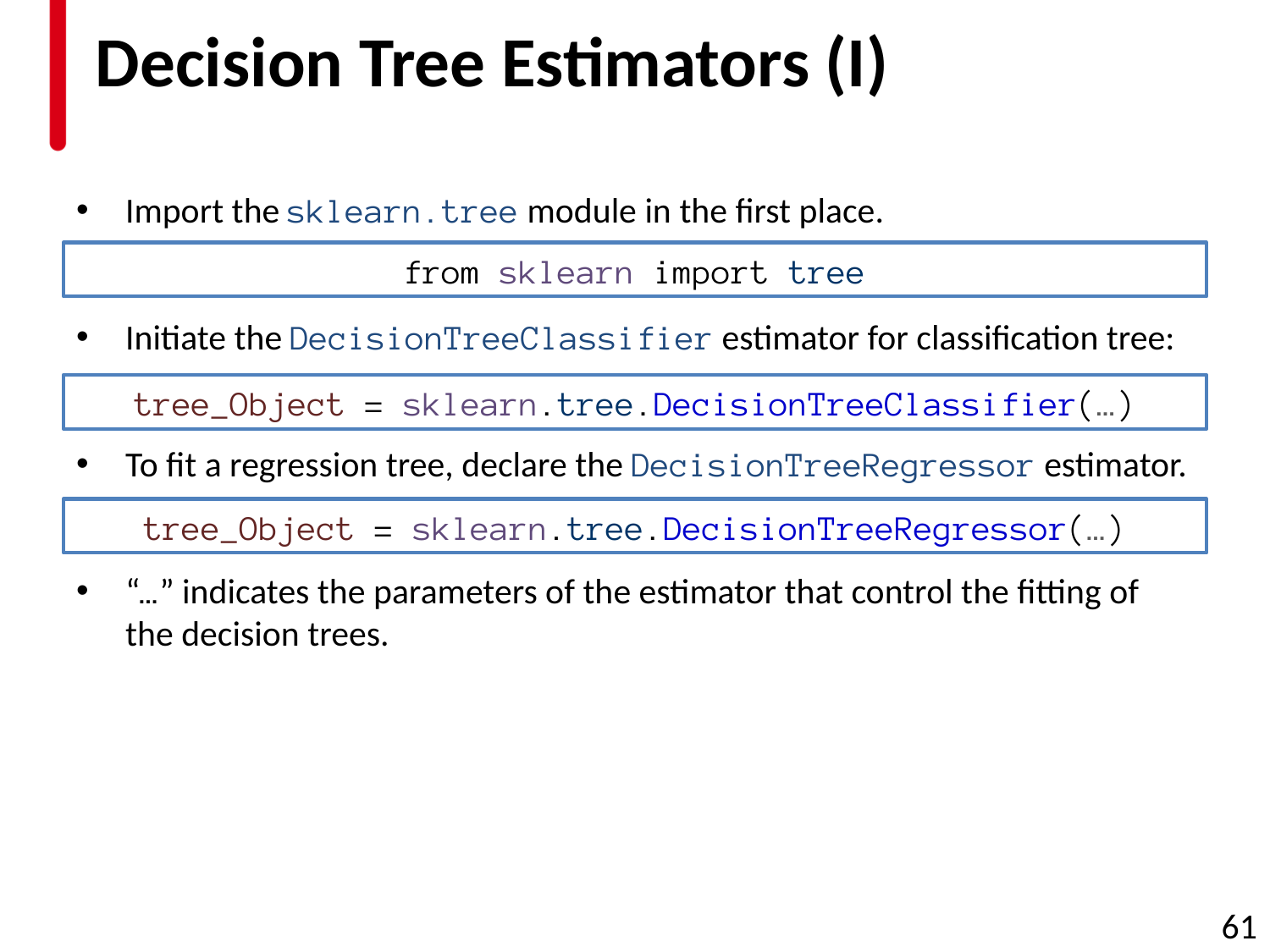

# Decision Tree Estimators (I)
Import the sklearn.tree module in the first place.

Initiate the DecisionTreeClassifier estimator for classification tree:

To fit a regression tree, declare the DecisionTreeRegressor estimator.

“…” indicates the parameters of the estimator that control the fitting of the decision trees.

from sklearn import tree
tree_Object = sklearn.tree.DecisionTreeClassifier(…)
tree_Object = sklearn.tree.DecisionTreeRegressor(…)